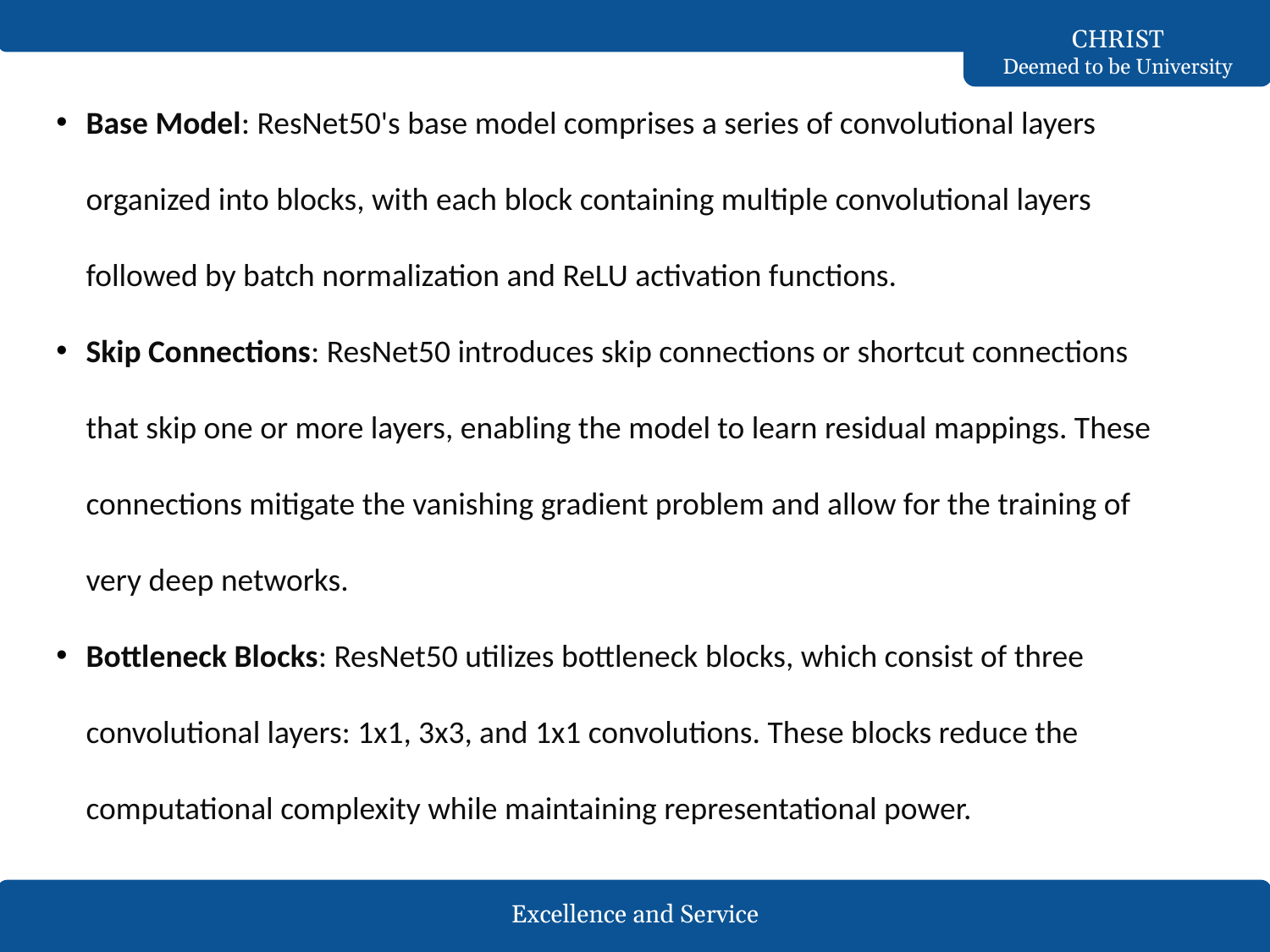

Base Model: ResNet50's base model comprises a series of convolutional layers organized into blocks, with each block containing multiple convolutional layers followed by batch normalization and ReLU activation functions.
Skip Connections: ResNet50 introduces skip connections or shortcut connections that skip one or more layers, enabling the model to learn residual mappings. These connections mitigate the vanishing gradient problem and allow for the training of very deep networks.
Bottleneck Blocks: ResNet50 utilizes bottleneck blocks, which consist of three convolutional layers: 1x1, 3x3, and 1x1 convolutions. These blocks reduce the computational complexity while maintaining representational power.